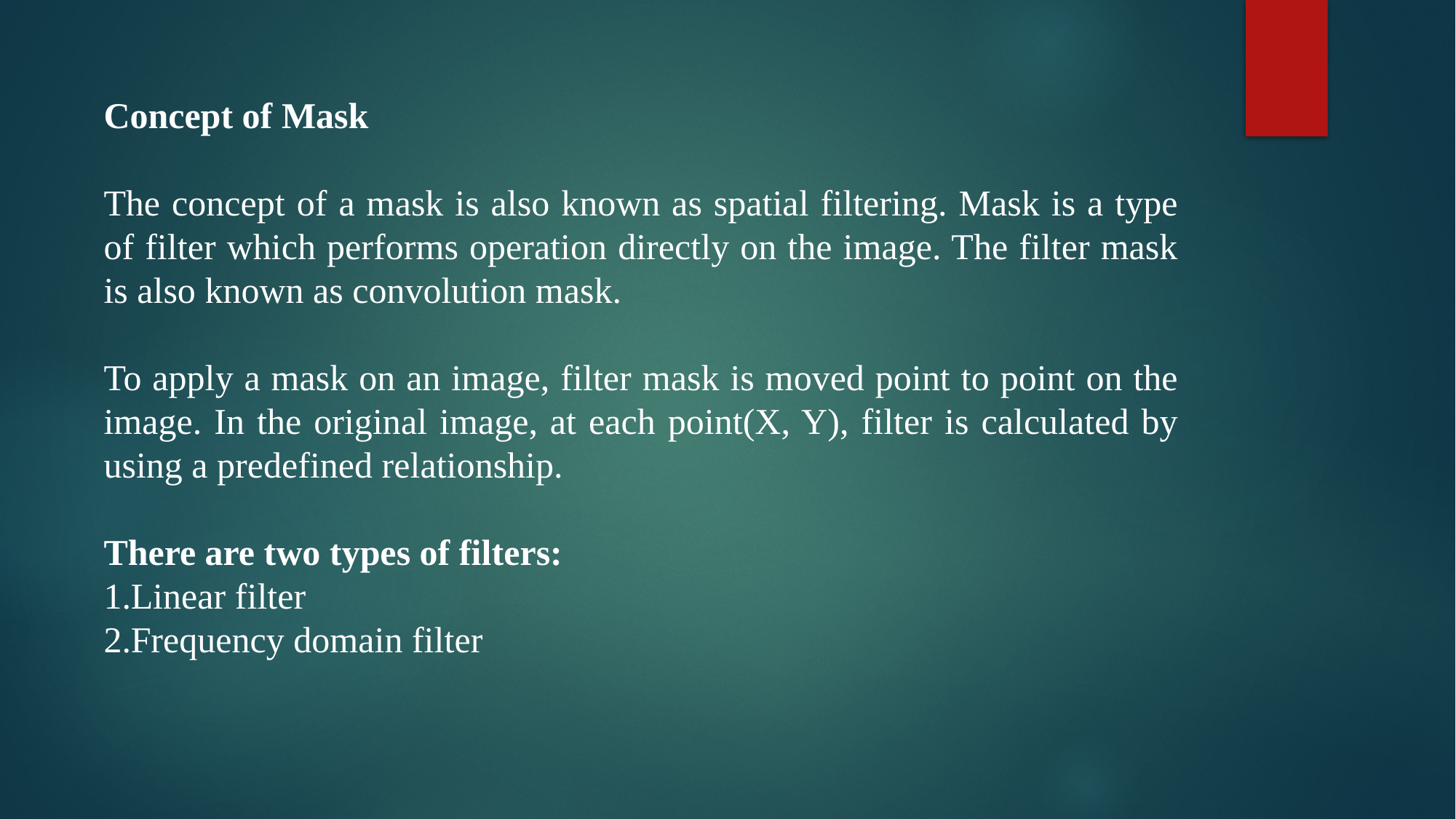

Concept of Mask

The concept of a mask is also known as spatial filtering. Mask is a type of filter which performs operation directly on the image. The filter mask is also known as convolution mask.

To apply a mask on an image, filter mask is moved point to point on the image. In the original image, at each point(X, Y), filter is calculated by using a predefined relationship.

There are two types of filters:
Linear filter
Frequency domain filter